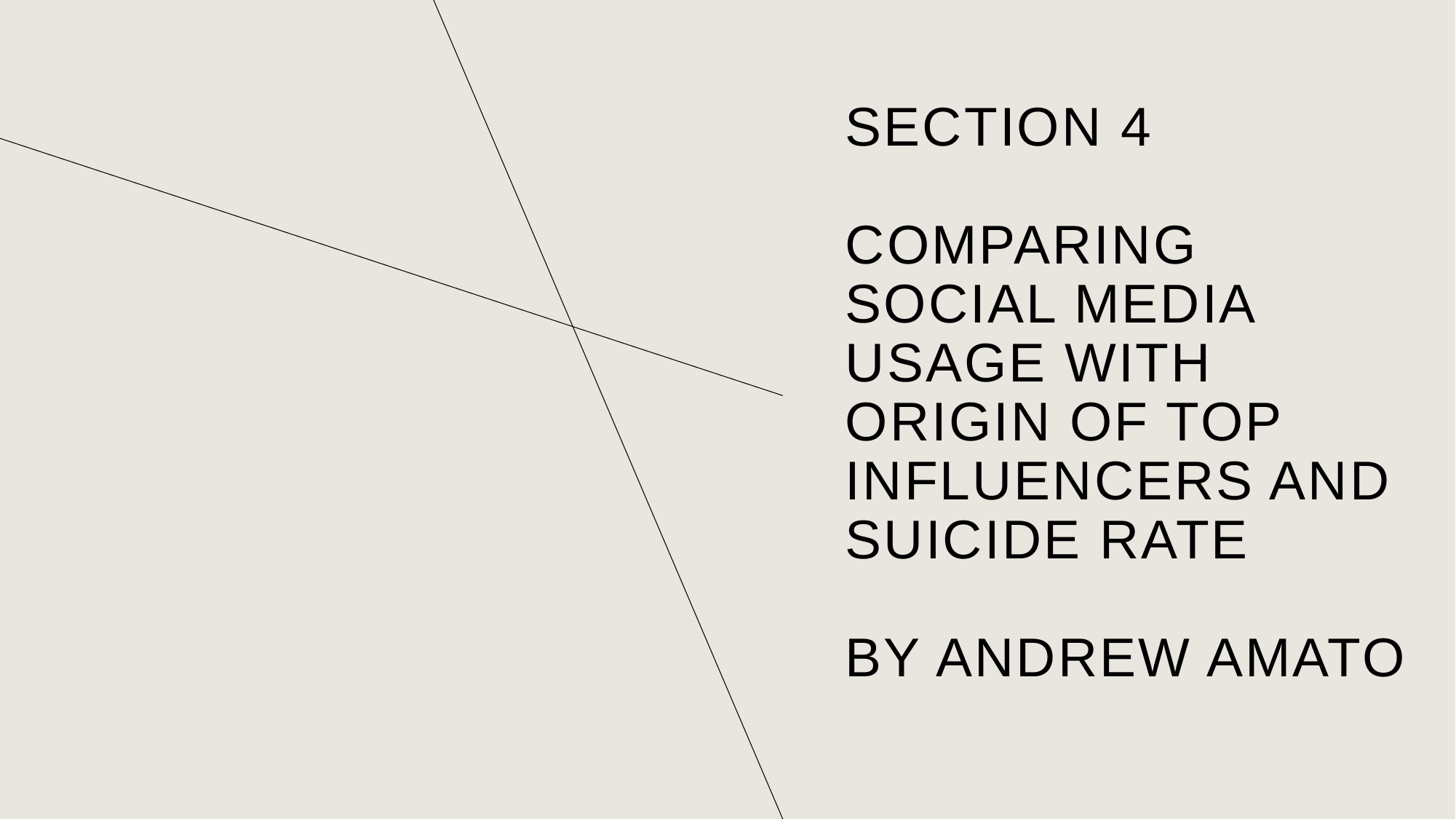

# Section 4 Comparing social media usage with origin of top influencers and suicide Rate By Andrew Amato